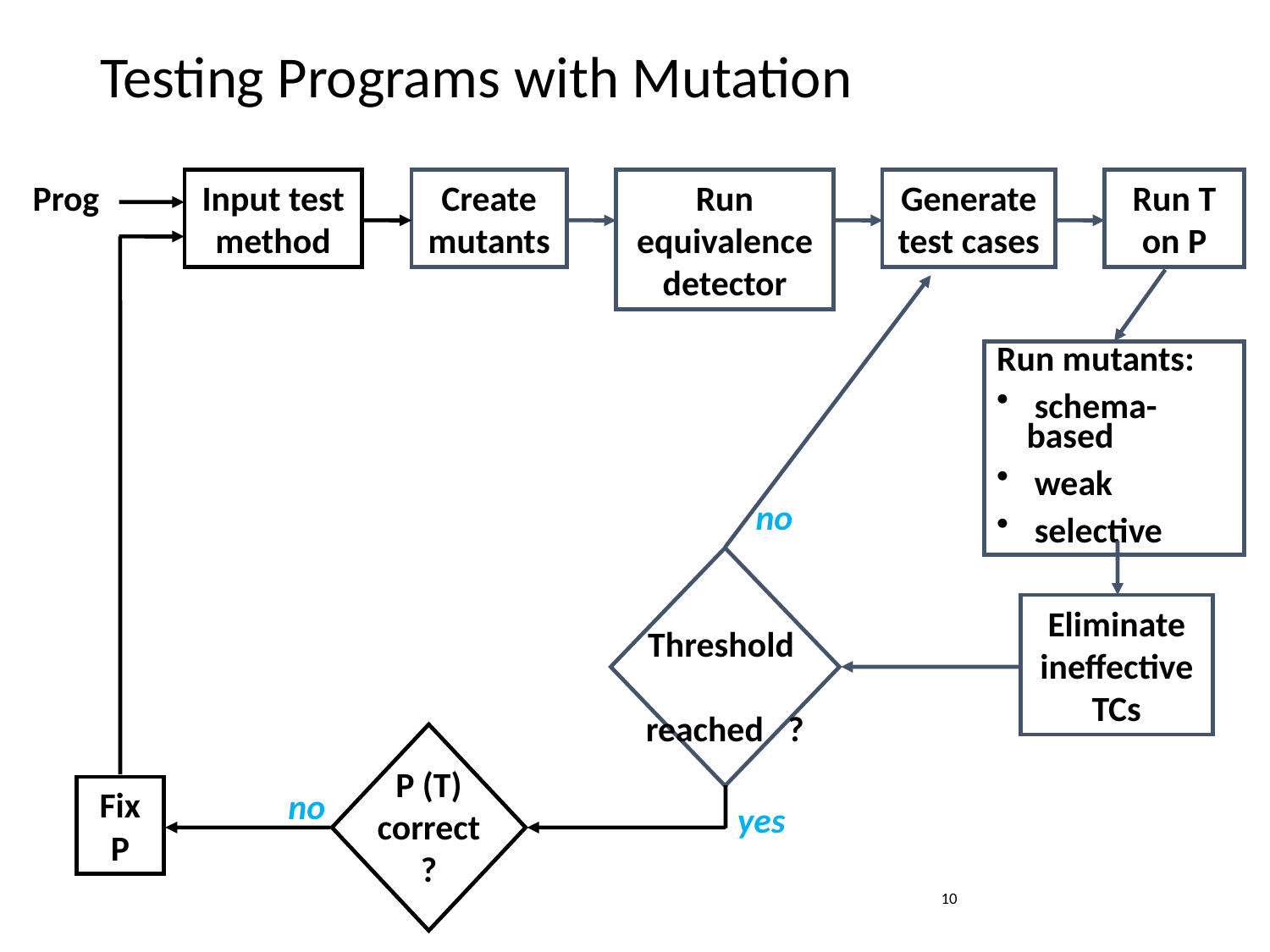

# Testing Programs with Mutation
Prog
Input test method
Create mutants

Run equivalence detector

Generate test cases

Run T on P

Run mutants:
 schema-based
 weak
 selective

no

Eliminate ineffective TCs

Threshold   reached   ?

P (T) correct ?

yes
Fix P

no
10